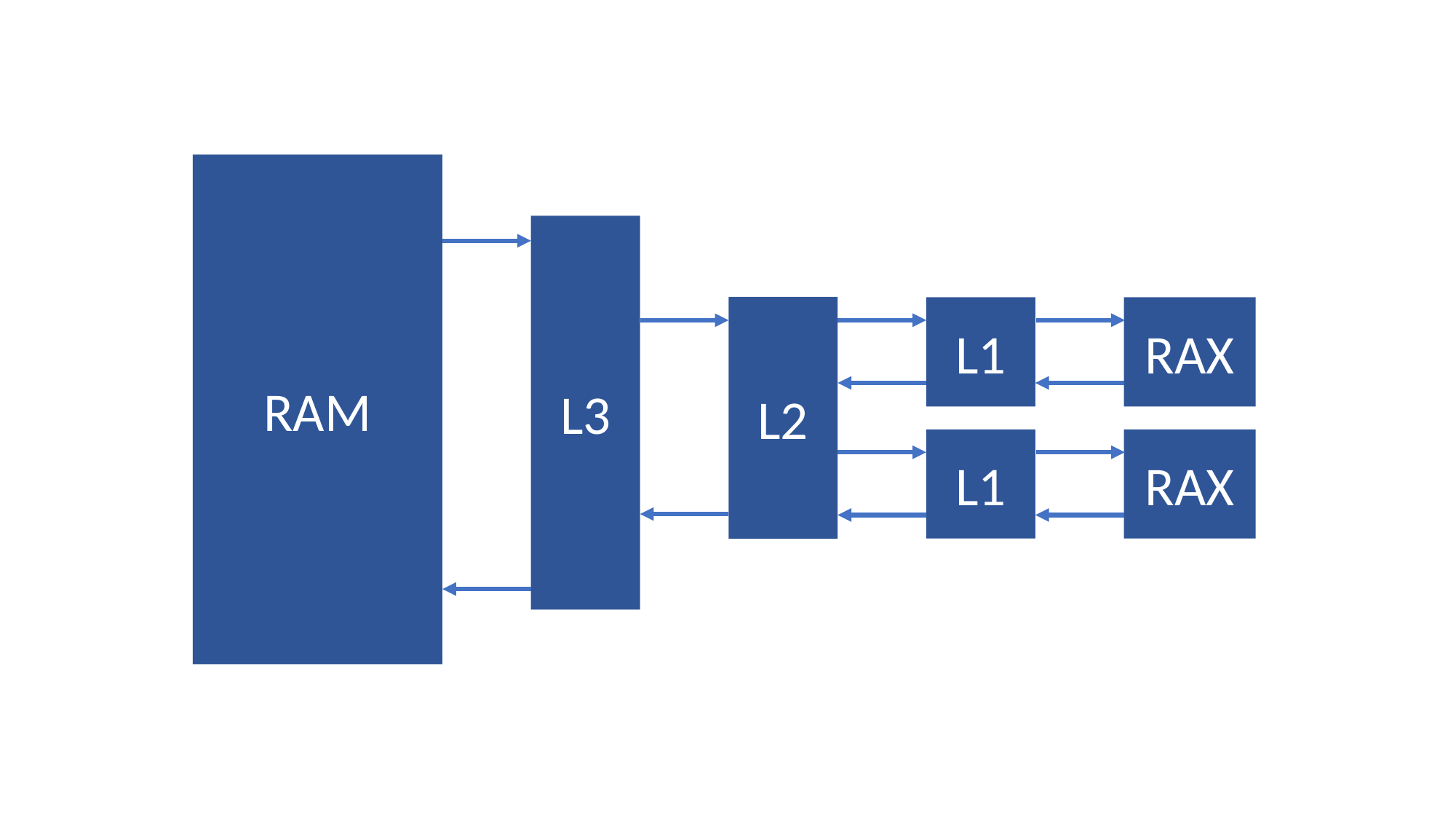

RAM
L3
L2
L1
RAX
L1
RAX